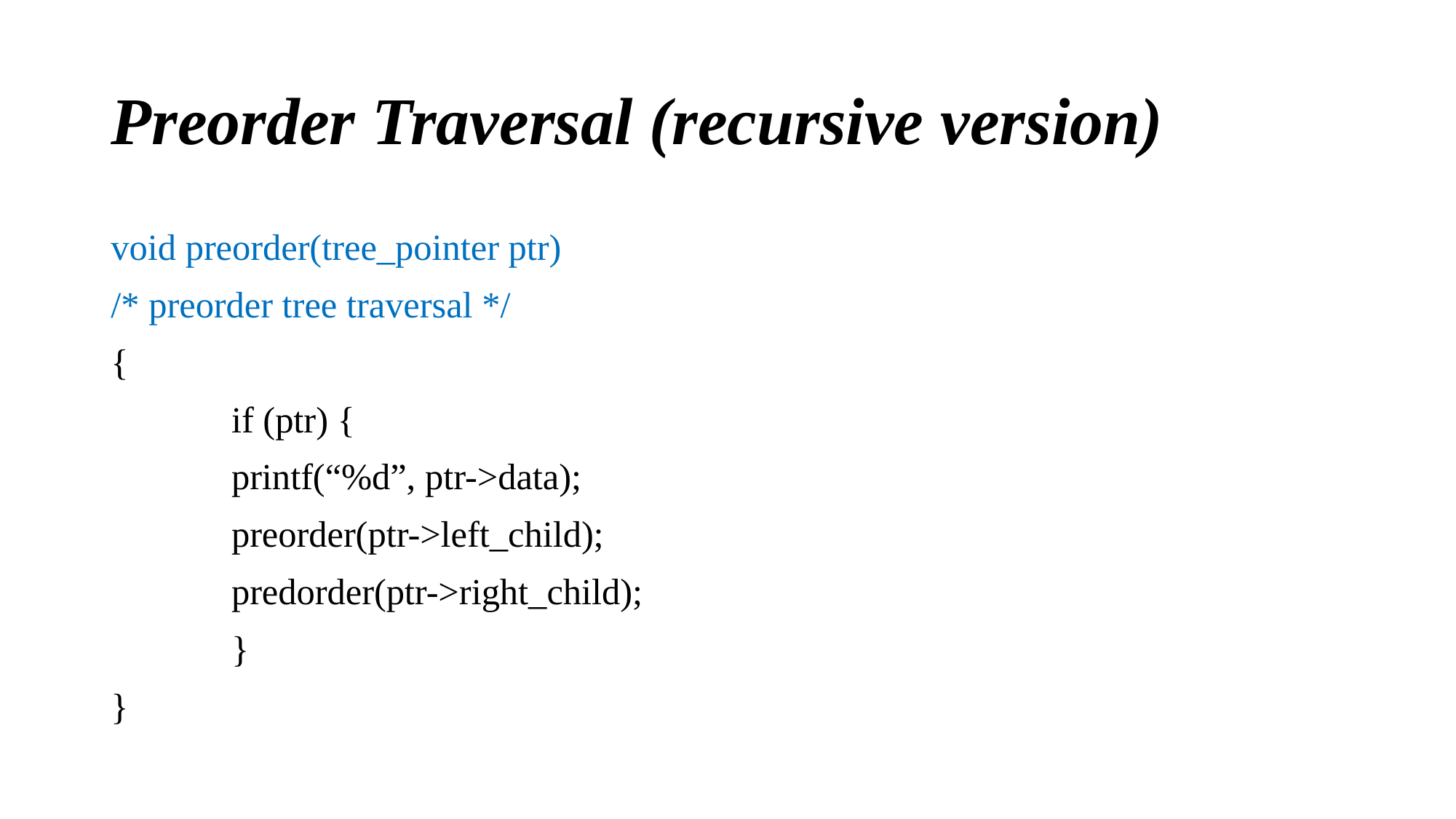

# Preorder Traversal (recursive version)
void preorder(tree_pointer ptr)
/* preorder tree traversal */
{
    	if (ptr) {
        		printf(“%d”, ptr->data);
        		preorder(ptr->left_child);
        		predorder(ptr->right_child);
    	}
}